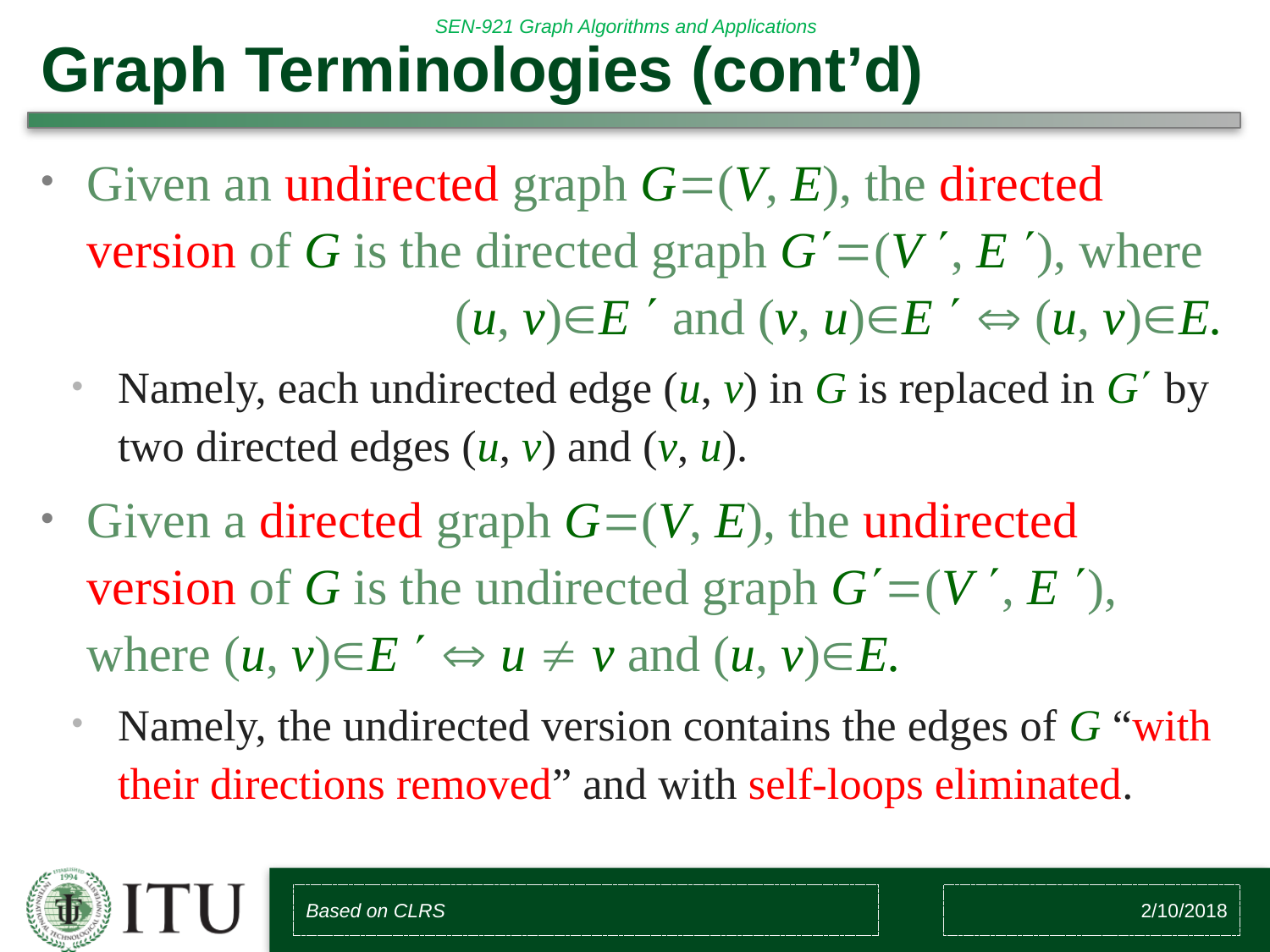

# Graph Terminologies (cont’d)
Given an undirected graph G=(V, E), the directed version of G is the directed graph G′=(V ′, E ′), where                               (u, v)∈E ′ and (v, u)∈E ′ ⇔ (u, v)∈E.
Namely, each undirected edge (u, v) in G is replaced in G′ by two directed edges (u, v) and (v, u).
Given a directed graph G=(V, E), the undirected version of G is the undirected graph G′=(V ′, E ′), where (u, v)∈E ′ ⇔ u ≠ v and (u, v)∈E.
Namely, the undirected version contains the edges of G “with their directions removed” and with self-loops eliminated.

Based on CLRS
2/10/2018